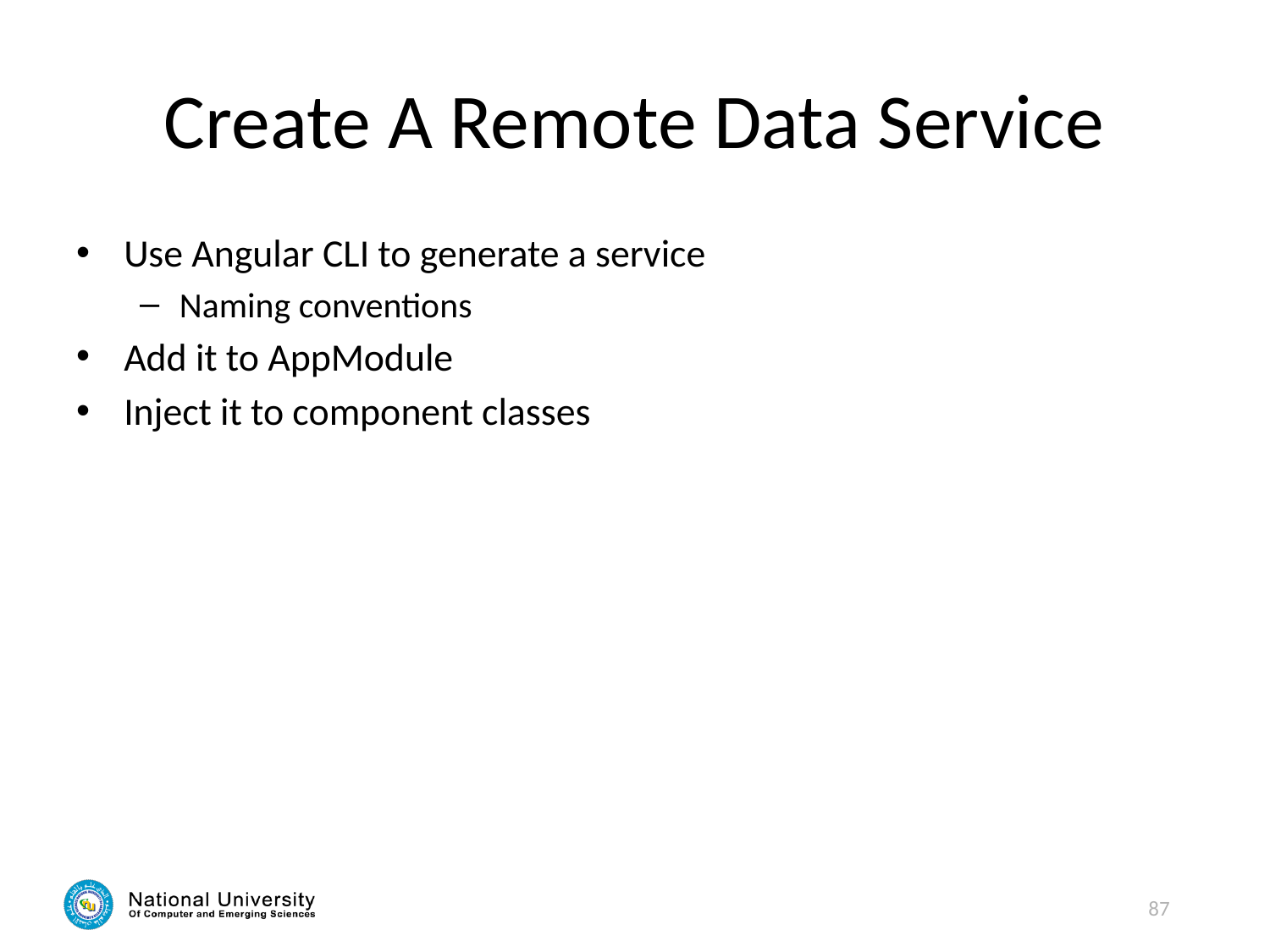

# Create A Remote Data Service
Use Angular CLI to generate a service
Naming conventions
Add it to AppModule
Inject it to component classes
87